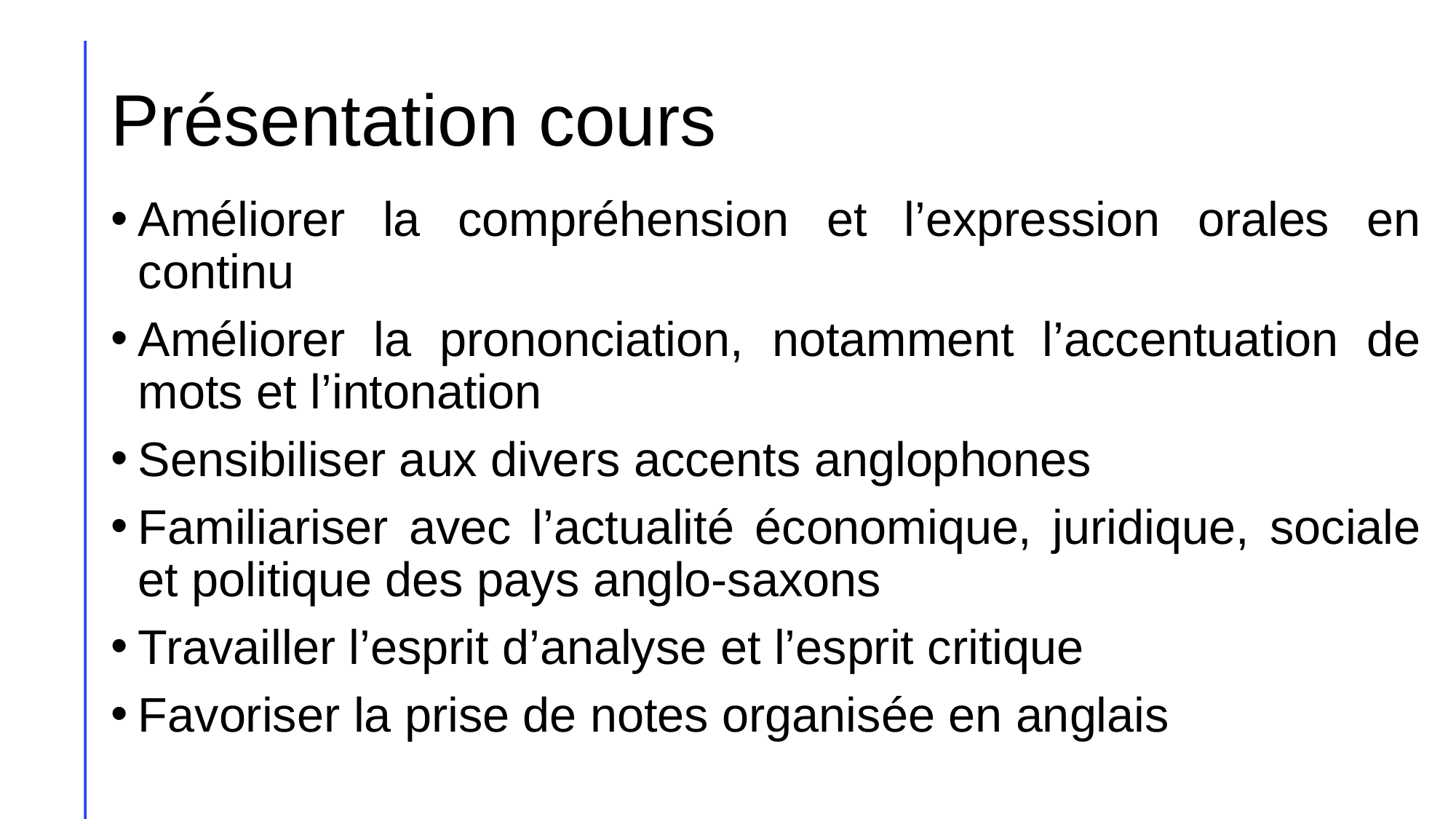

# Présentation cours
Améliorer la compréhension et l’expression orales en continu
Améliorer la prononciation, notamment l’accentuation de mots et l’intonation
Sensibiliser aux divers accents anglophones
Familiariser avec l’actualité économique, juridique, sociale et politique des pays anglo-saxons
Travailler l’esprit d’analyse et l’esprit critique
Favoriser la prise de notes organisée en anglais